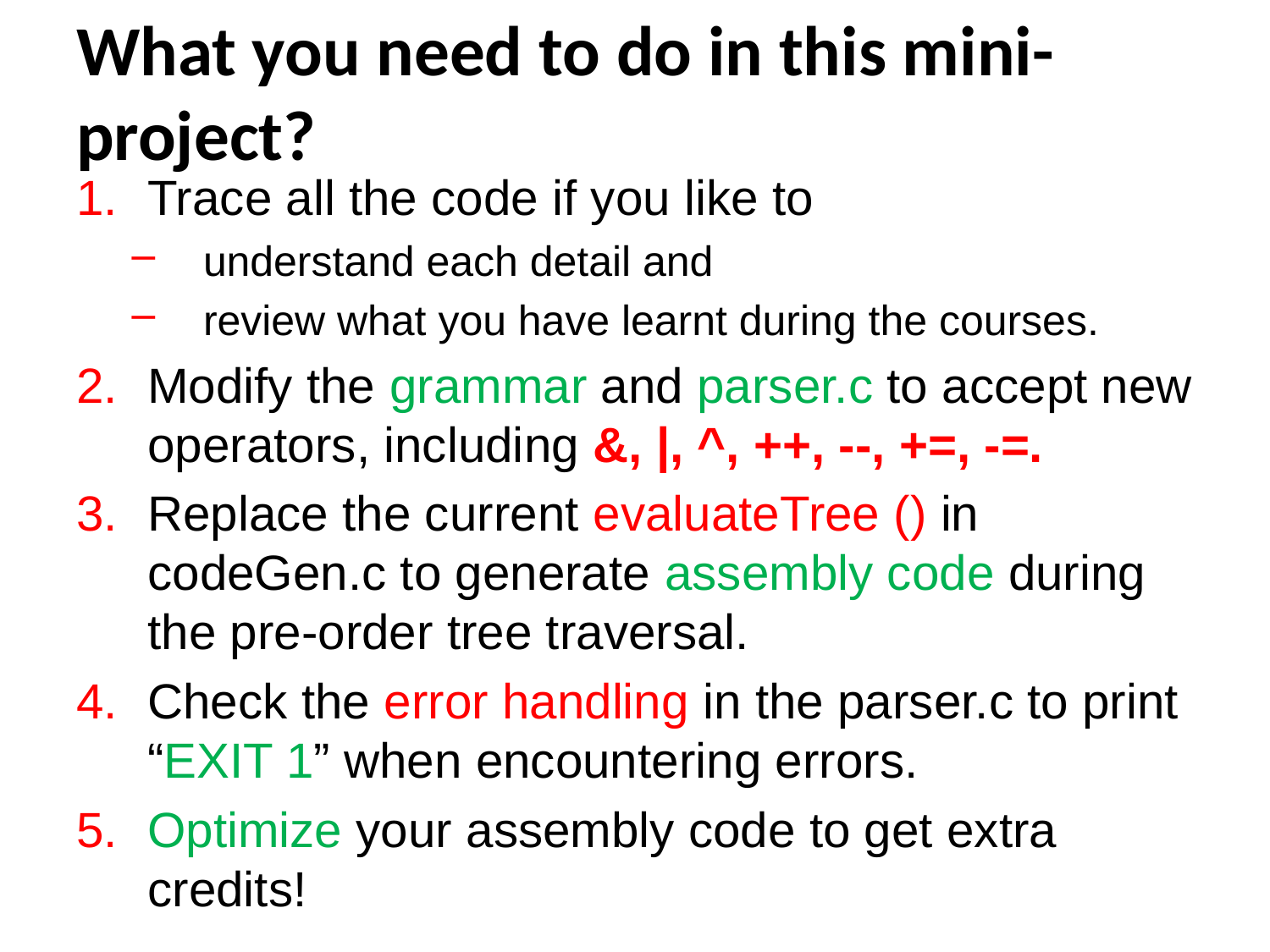

# What you need to do in this mini-project?
Trace all the code if you like to
understand each detail and
review what you have learnt during the courses.
Modify the grammar and parser.c to accept new operators, including &, |, ^, ++, --, +=, -=.
Replace the current evaluateTree () in codeGen.c to generate assembly code during the pre-order tree traversal.
Check the error handling in the parser.c to print “EXIT 1” when encountering errors.
Optimize your assembly code to get extra credits!